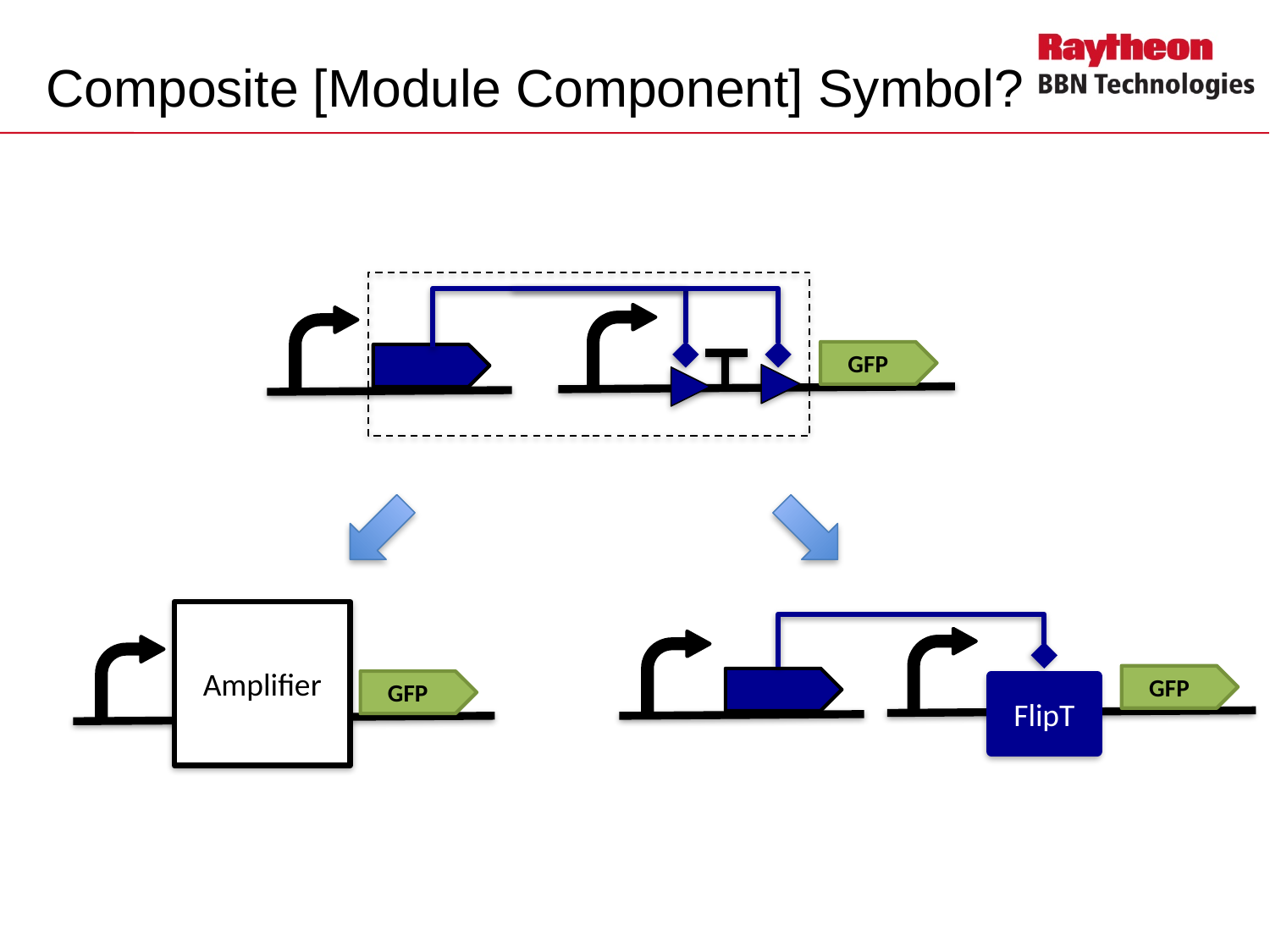

# Composite [Module Component] Symbol?

GFP

Amplifier

GFP

GFP
FlipT